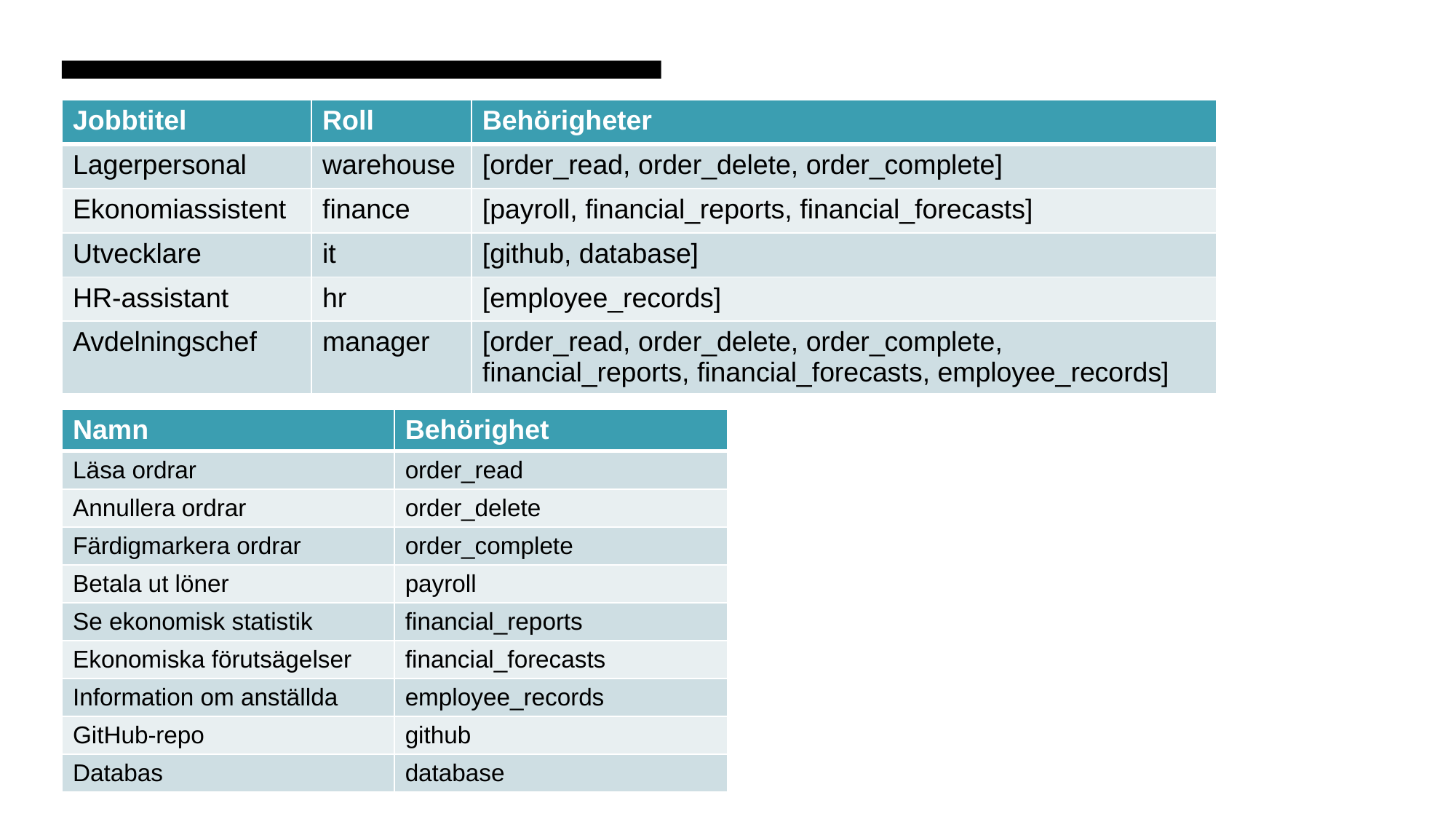

| Jobbtitel | Roll | Behörigheter |
| --- | --- | --- |
| Lagerpersonal | warehouse | [order\_read, order\_delete, order\_complete] |
| Ekonomiassistent | finance | [payroll, financial\_reports, financial\_forecasts] |
| Utvecklare | it | [github, database] |
| HR-assistant | hr | [employee\_records] |
| Avdelningschef | manager | [order\_read, order\_delete, order\_complete, financial\_reports, financial\_forecasts, employee\_records] |
| Namn | Behörighet |
| --- | --- |
| Läsa ordrar | order\_read |
| Annullera ordrar | order\_delete |
| Färdigmarkera ordrar | order\_complete |
| Betala ut löner | payroll |
| Se ekonomisk statistik | financial\_reports |
| Ekonomiska förutsägelser | financial\_forecasts |
| Information om anställda | employee\_records |
| GitHub-repo | github |
| Databas | database |